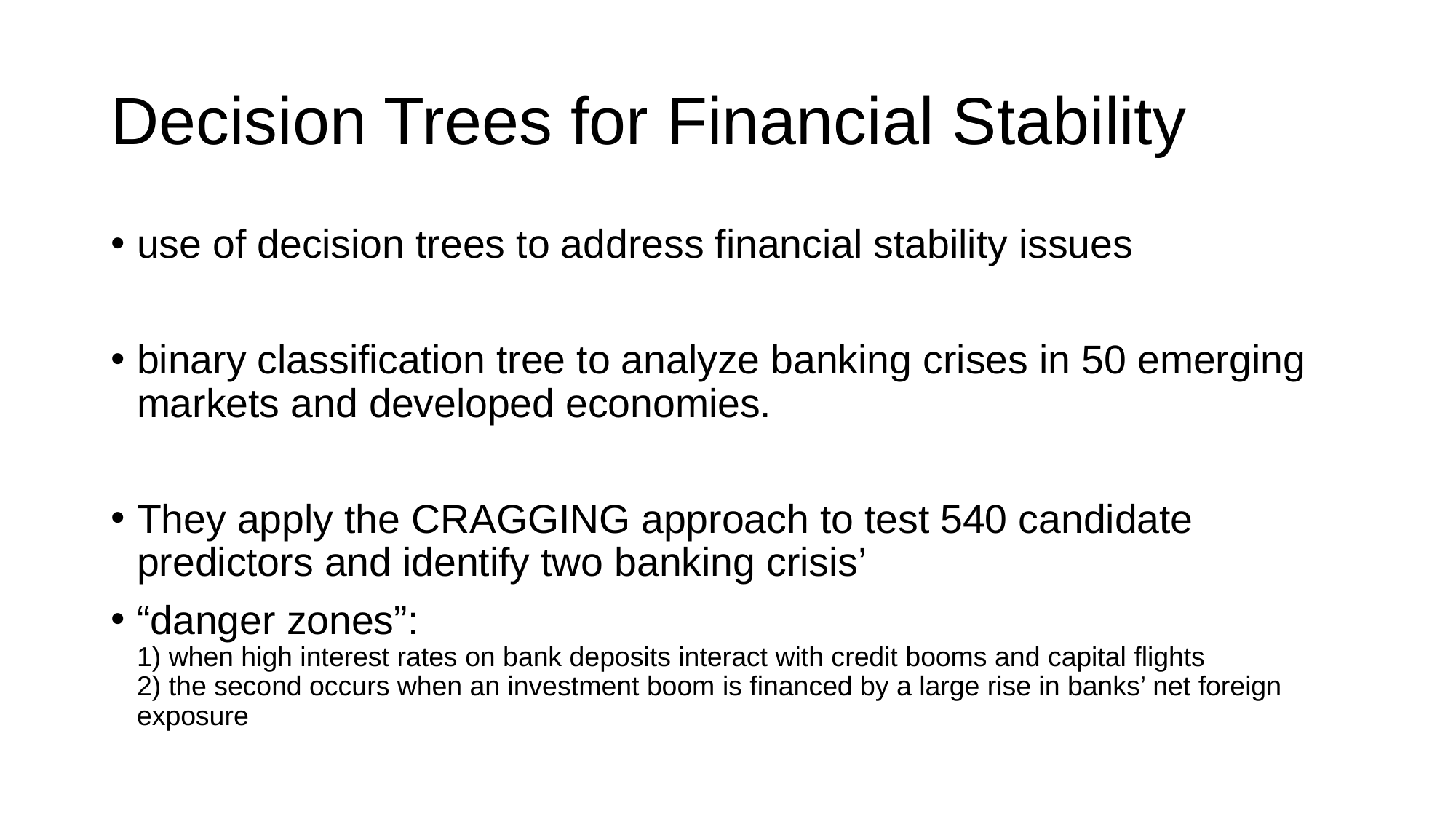

# Decision Trees for Financial Stability
use of decision trees to address financial stability issues

binary classification tree to analyze banking crises in 50 emerging markets and developed economies.

They apply the CRAGGING approach to test 540 candidate predictors and identify two banking crisis’
“danger zones”:
1) when high interest rates on bank deposits interact with credit booms and capital flights
2) the second occurs when an investment boom is financed by a large rise in banks’ net foreign exposure